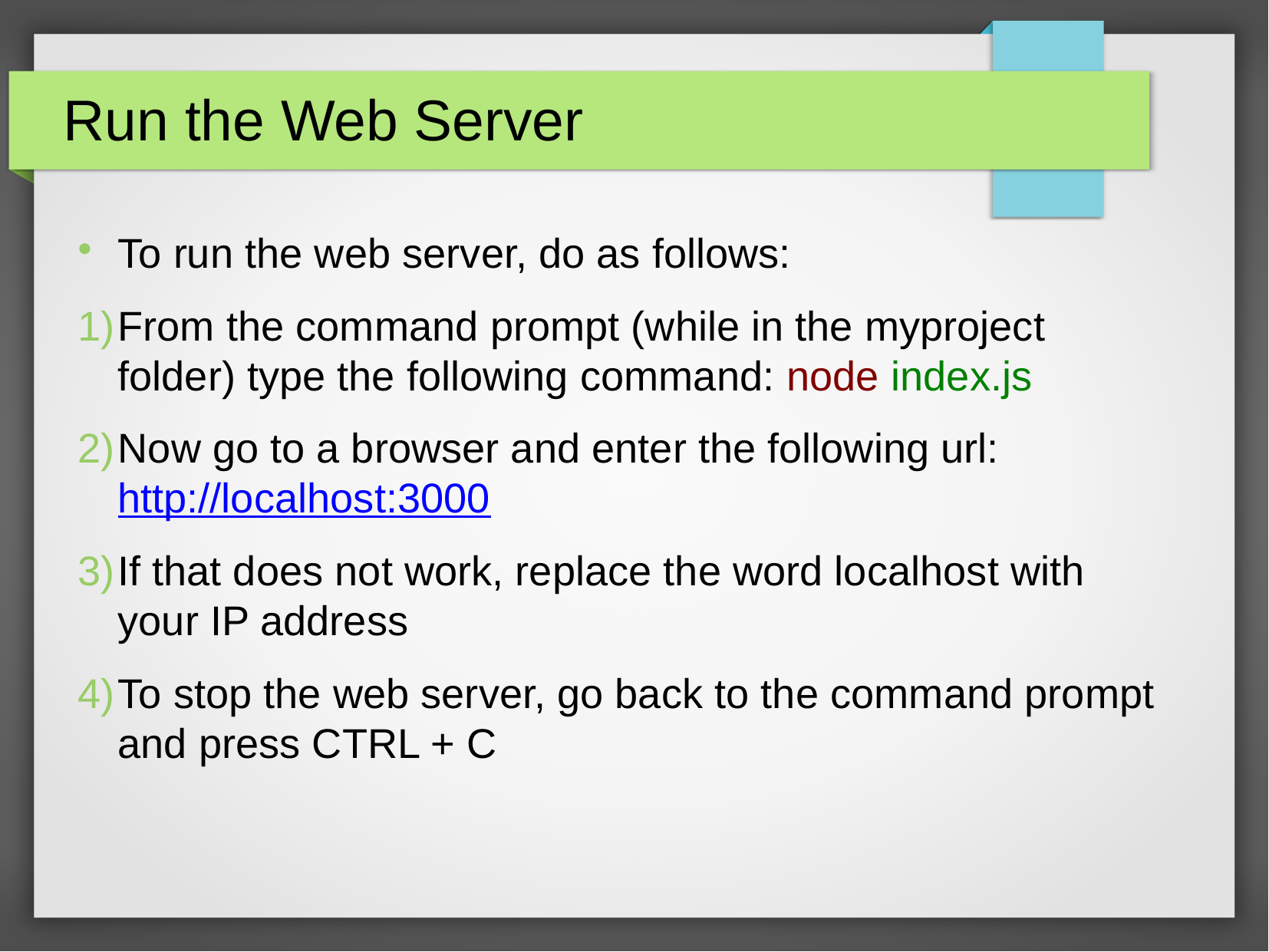

Run the Web Server
To run the web server, do as follows:
From the command prompt (while in the myproject folder) type the following command: node index.js
Now go to a browser and enter the following url: http://localhost:3000
If that does not work, replace the word localhost with your IP address
To stop the web server, go back to the command prompt and press CTRL + C